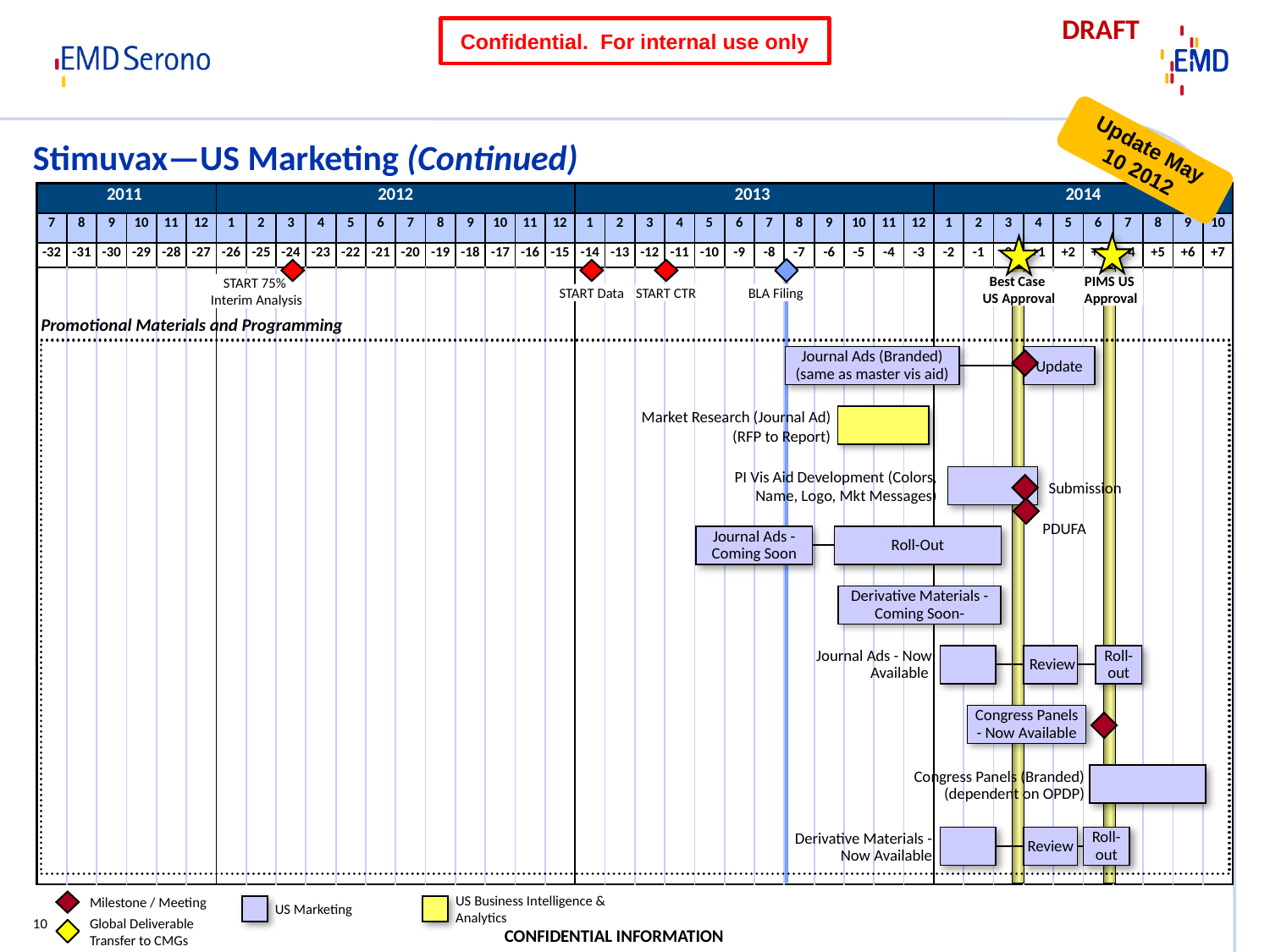

# Stimuvax—US Marketing (Continued)
Promotional Materials and Programming

Journal Ads (Branded) (same as master vis aid)
Update

Market Research (Journal Ad) (RFP to Report)
PI Vis Aid Development (Colors, Name, Logo, Mkt Messages)

Submission

PDUFA
Journal Ads -Coming Soon
Roll-Out
Derivative Materials -Coming Soon-
Journal Ads - Now Available

Review
Roll-out
Congress Panels - Now Available

Congress Panels (Branded) (dependent on OPDP)

Review
Roll-out
Derivative Materials -Now Available
Milestone / Meeting

Global Deliverable Transfer to CMGs

US Marketing
US Business Intelligence & Analytics

10